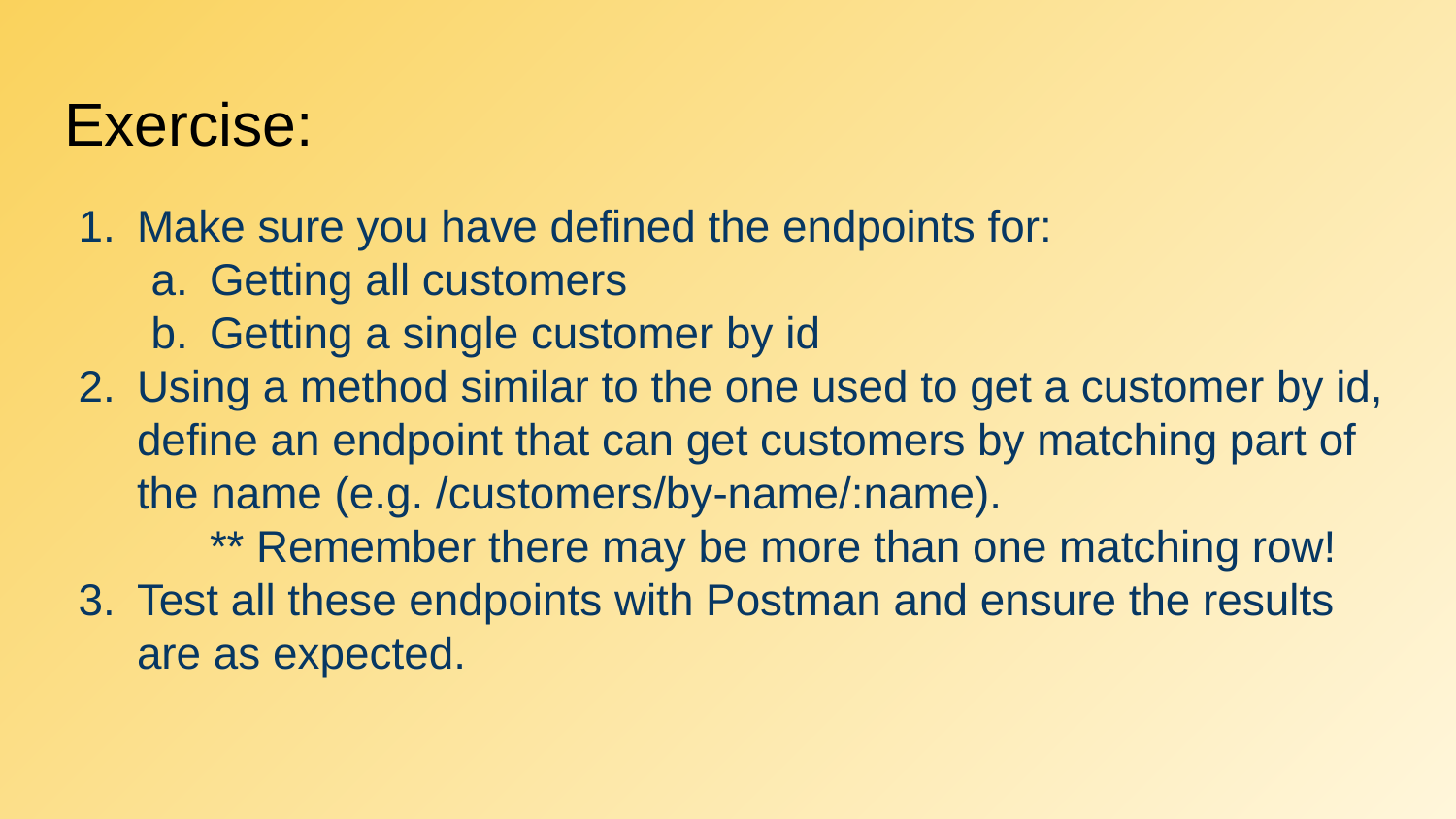

# Exercise:
Make sure you have defined the endpoints for:
Getting all customers
Getting a single customer by id
Using a method similar to the one used to get a customer by id, define an endpoint that can get customers by matching part of the name (e.g. /customers/by-name/:name).
	** Remember there may be more than one matching row!
Test all these endpoints with Postman and ensure the results are as expected.